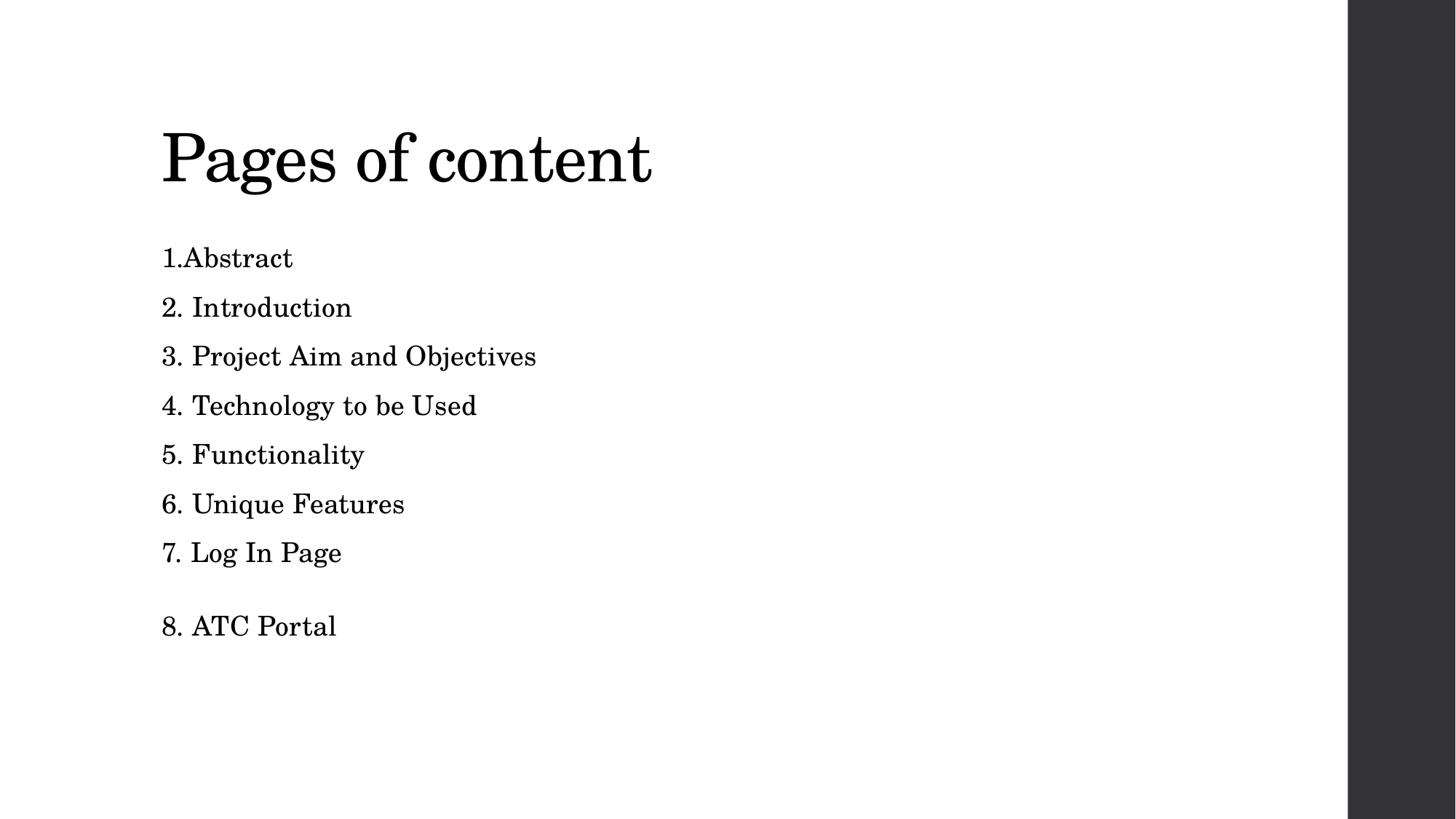

# Pages of content
1.Abstract
2. Introduction
3. Project Aim and Objectives
4. Technology to be Used
5. Functionality
6. Unique Features
7. Log In Page
8. ATC Portal